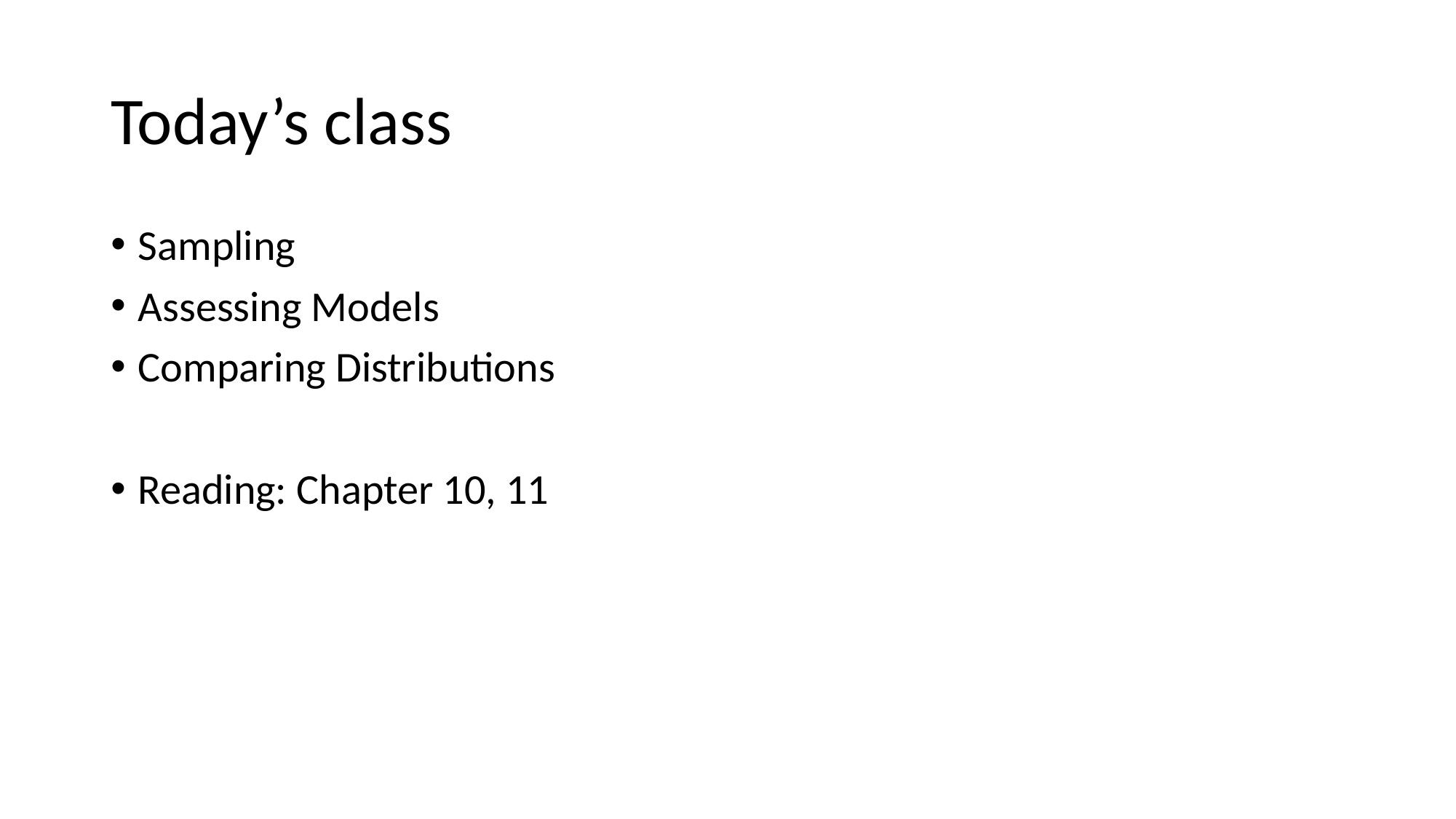

# Today’s class
Sampling
Assessing Models
Comparing Distributions

Reading: Chapter 10, 11